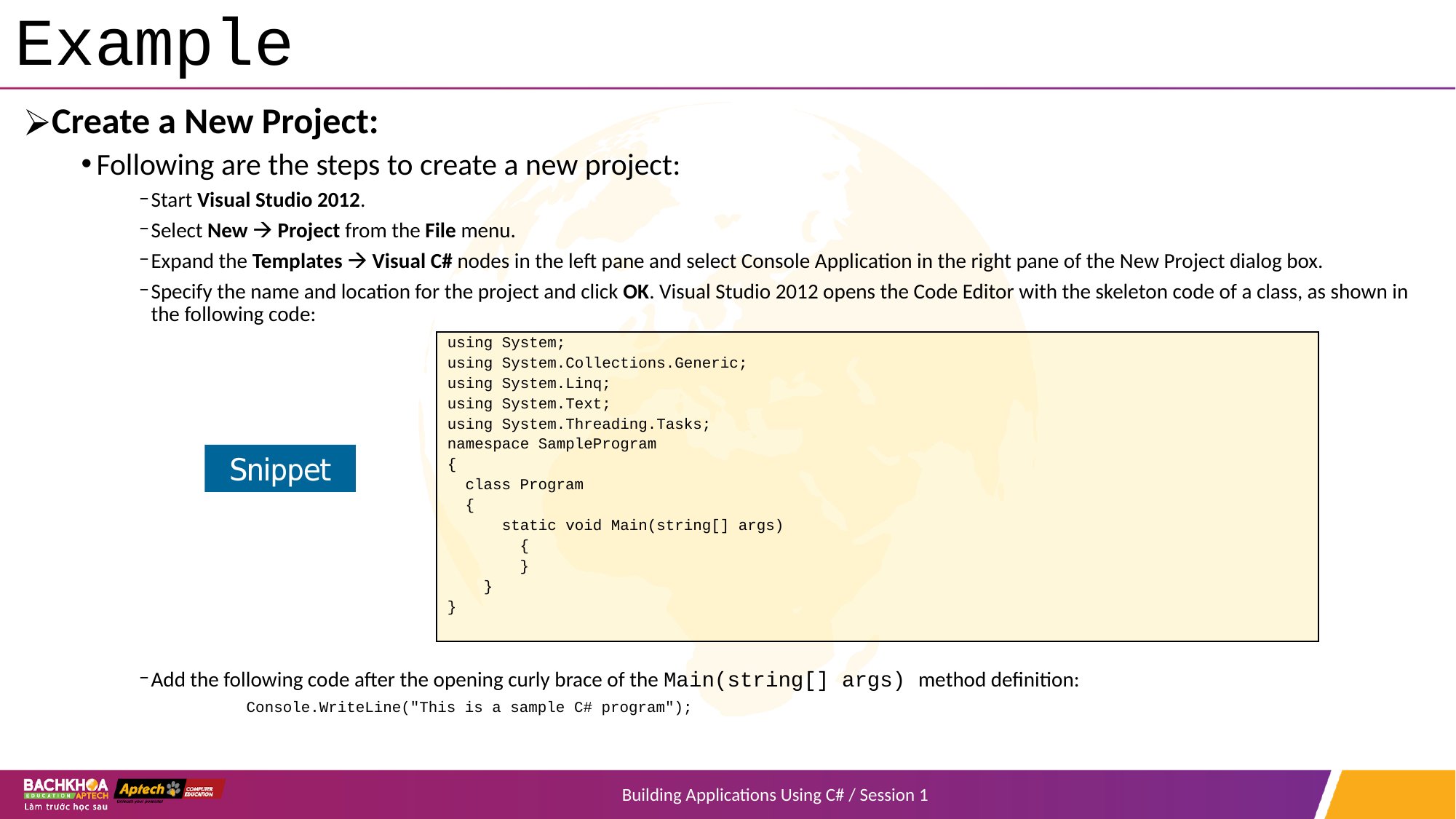

# Example
Create a New Project:
Following are the steps to create a new project:
Start Visual Studio 2012.
Select New 🡪 Project from the File menu.
Expand the Templates 🡪 Visual C# nodes in the left pane and select Console Application in the right pane of the New Project dialog box.
Specify the name and location for the project and click OK. Visual Studio 2012 opens the Code Editor with the skeleton code of a class, as shown in the following code:

Add the following code after the opening curly brace of the Main(string[] args) method definition:
Console.WriteLine("This is a sample C# program");

using System;
using System.Collections.Generic;
using System.Linq;
using System.Text;
using System.Threading.Tasks;
namespace SampleProgram
{
  class Program
  {
      static void Main(string[] args)
        {
        }
    }
}

Snippet
Building Applications Using C# / Session 1